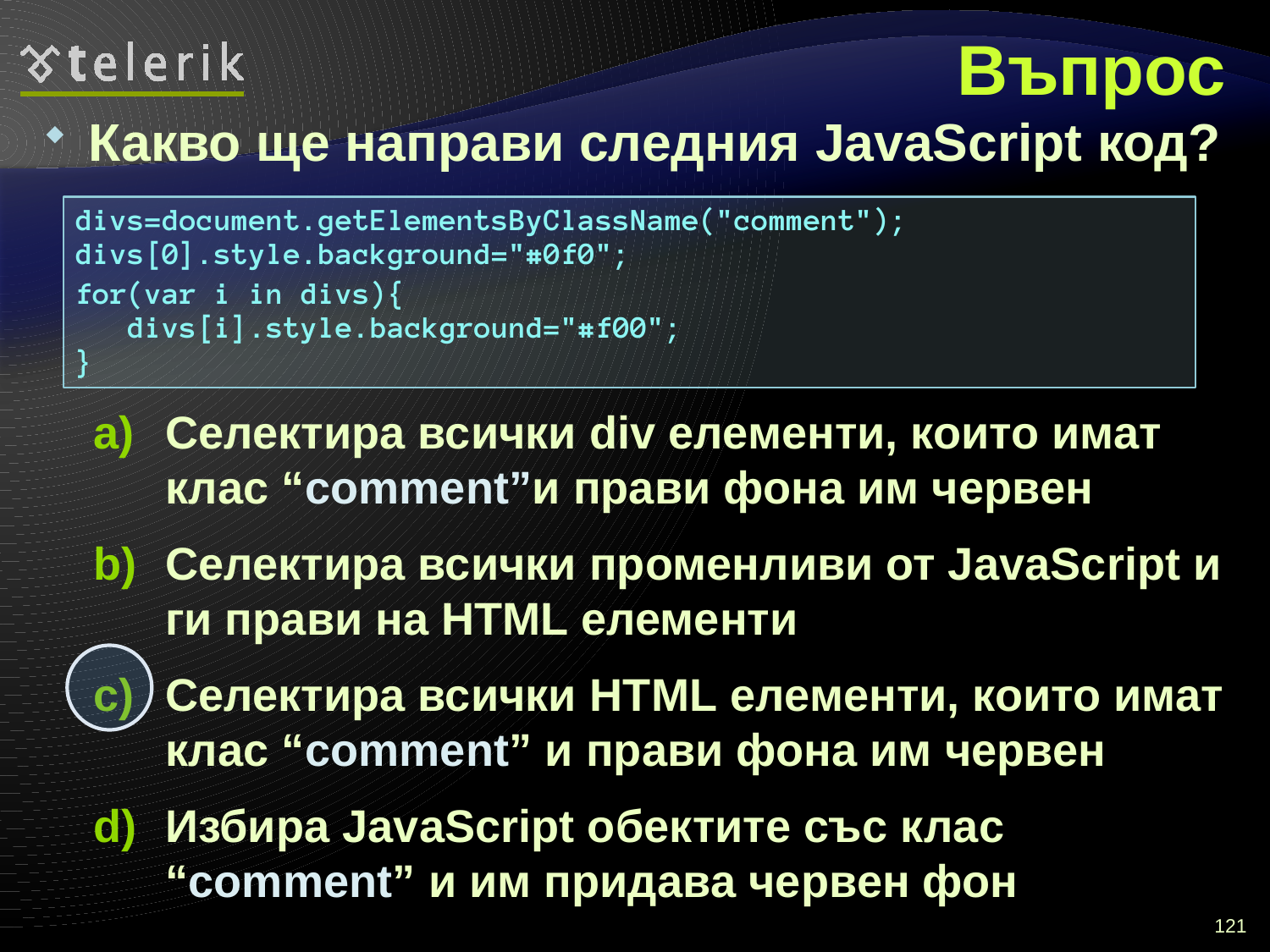

# Въпрос
Какво ще направи следния JavaScript код?

Селектира всички div елементи, които имат клас “comment”и прави фона им червен
Селектира всички променливи от JavaScript и ги прави на HTML елементи
Селектира всички HTML елементи, които имат клас “comment” и прави фона им червен
Избира JavaScript обектите със клас “comment” и им придава червен фон
divs=document.getElementsByClassName("comment");
divs[0].style.background="#0f0";
for(var i in divs){
   divs[i].style.background="#f00";
}

121